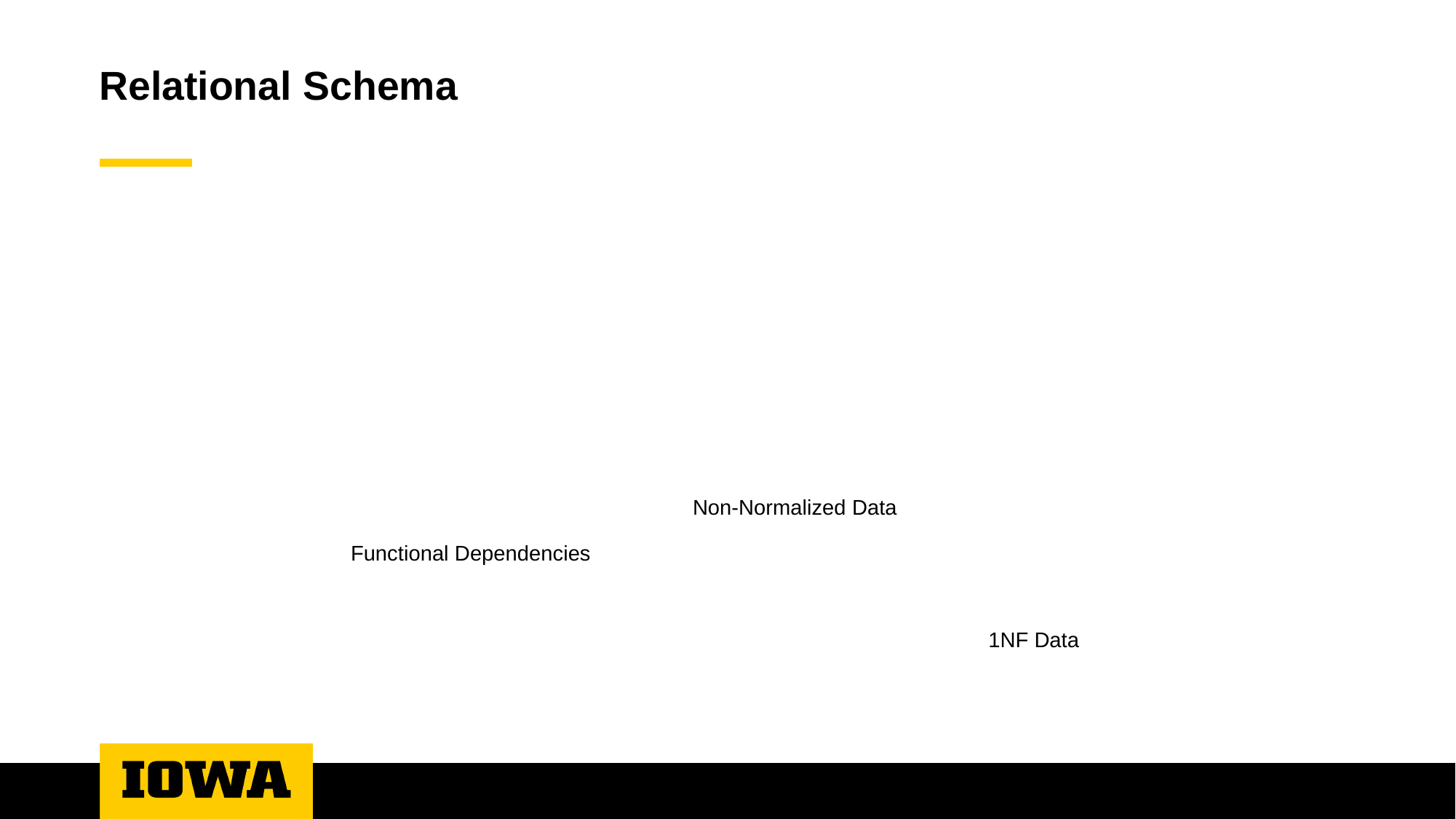

# Relational Schema

Non-Normalized Data
Functional Dependencies
1NF Data